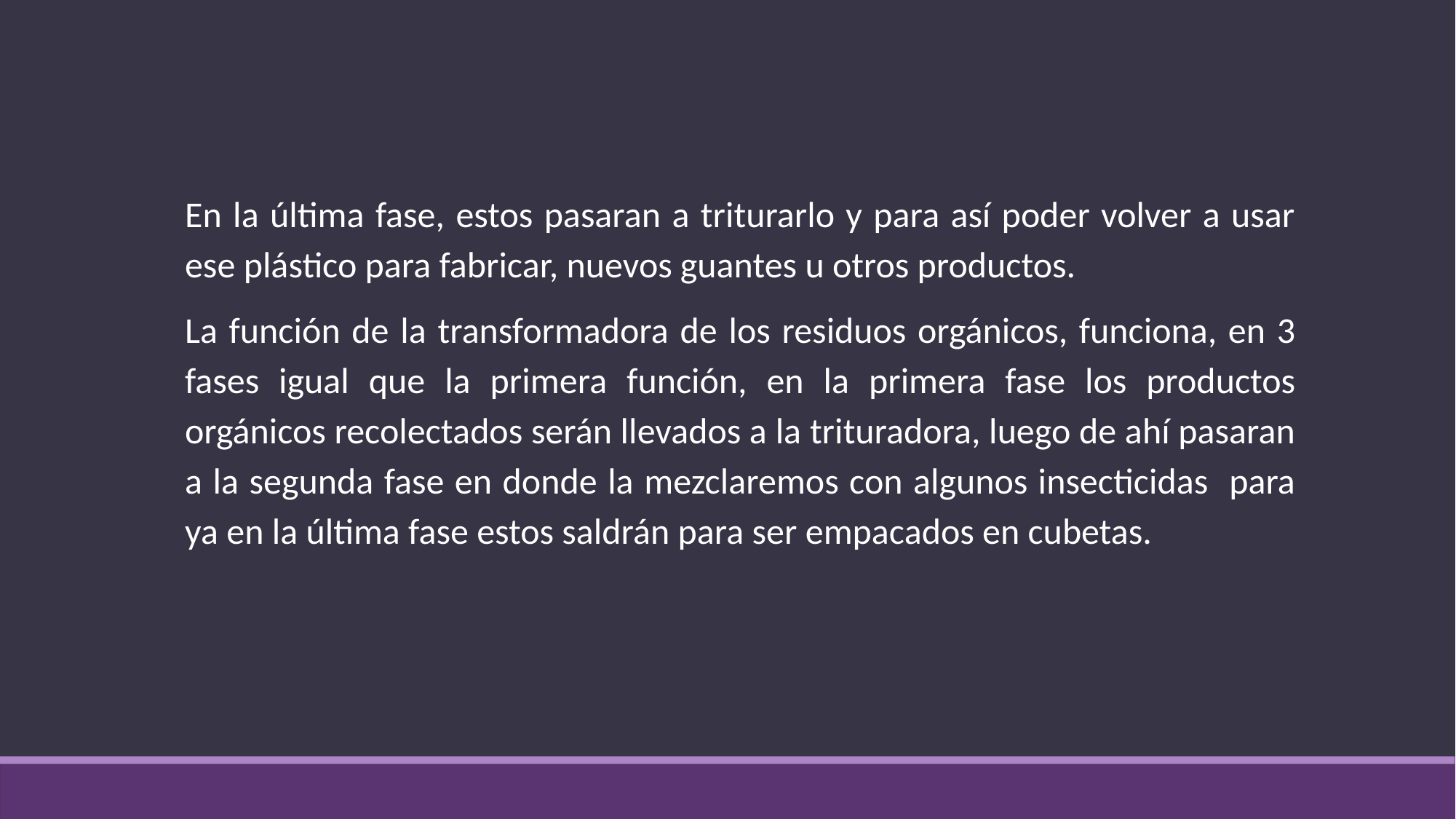

En la última fase, estos pasaran a triturarlo y para así poder volver a usar ese plástico para fabricar, nuevos guantes u otros productos.
La función de la transformadora de los residuos orgánicos, funciona, en 3 fases igual que la primera función, en la primera fase los productos orgánicos recolectados serán llevados a la trituradora, luego de ahí pasaran a la segunda fase en donde la mezclaremos con algunos insecticidas  para ya en la última fase estos saldrán para ser empacados en cubetas.